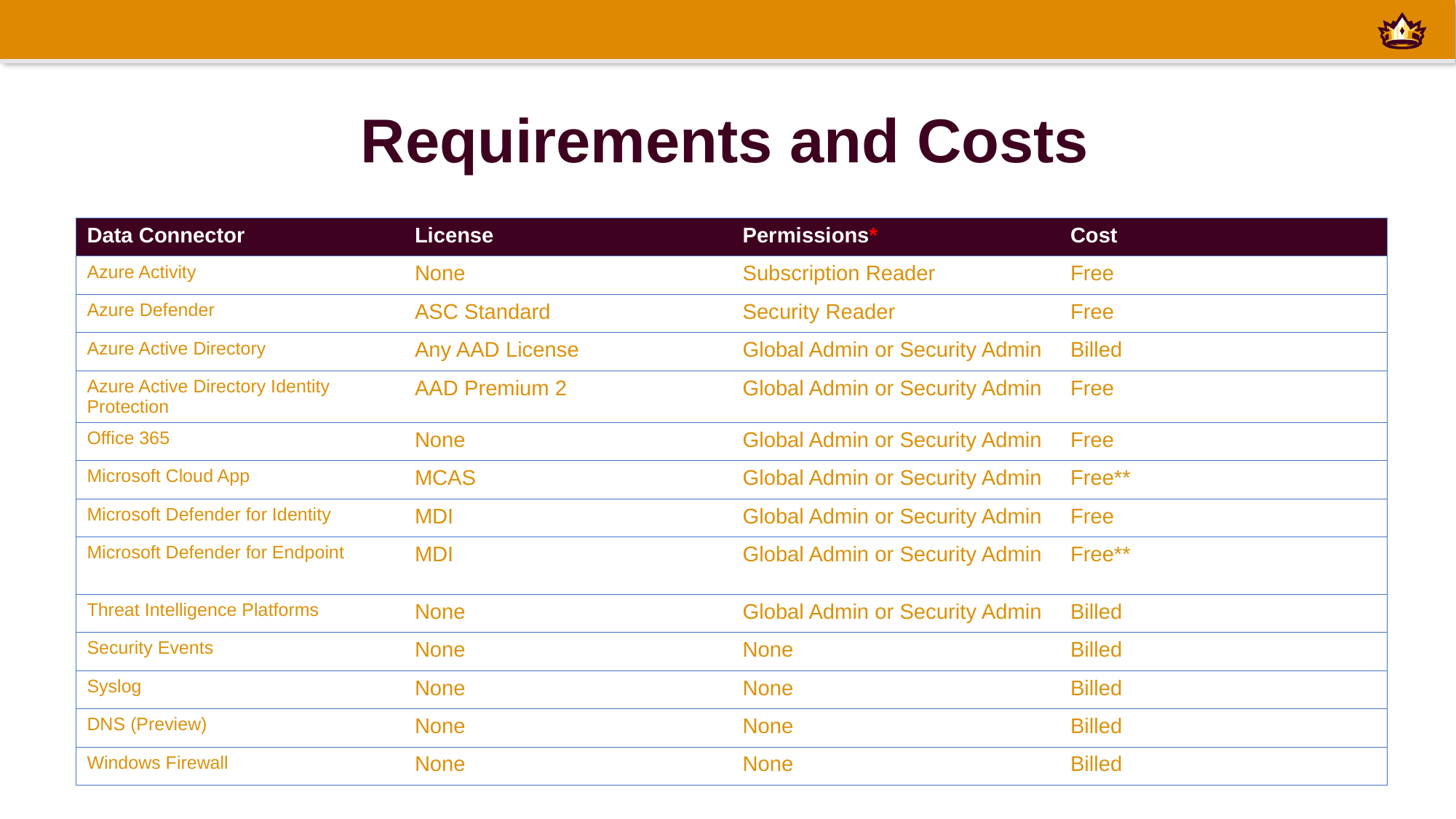

# Requirements and Costs
| Data Connector | License | Permissions\* | Cost |
| --- | --- | --- | --- |
| Azure Activity | None | Subscription Reader | Free |
| Azure Defender | ASC Standard | Security Reader | Free |
| Azure Active Directory | Any AAD License | Global Admin or Security Admin | Billed |
| Azure Active Directory Identity Protection | AAD Premium 2 | Global Admin or Security Admin | Free |
| Office 365 | None | Global Admin or Security Admin | Free |
| Microsoft Cloud App | MCAS | Global Admin or Security Admin | Free\*\* |
| Microsoft Defender for Identity | MDI | Global Admin or Security Admin | Free |
| Microsoft Defender for Endpoint | MDI | Global Admin or Security Admin | Free\*\* |
| Threat Intelligence Platforms | None | Global Admin or Security Admin | Billed |
| Security Events | None | None | Billed |
| Syslog | None | None | Billed |
| DNS (Preview) | None | None | Billed |
| Windows Firewall | None | None | Billed |